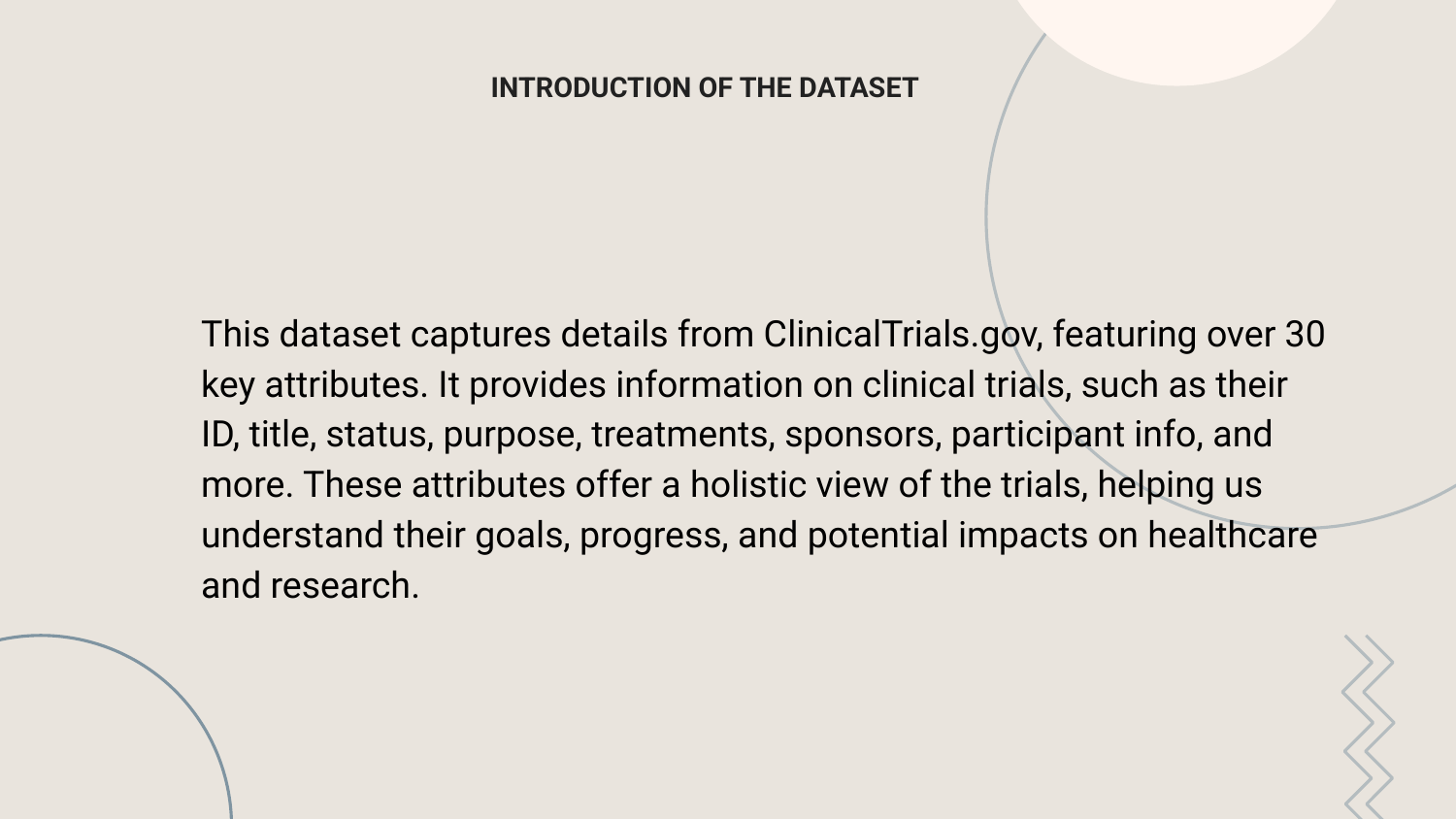

# INTRODUCTION OF THE DATASET

This dataset captures details from ClinicalTrials.gov, featuring over 30 key attributes. It provides information on clinical trials, such as their ID, title, status, purpose, treatments, sponsors, participant info, and more. These attributes offer a holistic view of the trials, helping us understand their goals, progress, and potential impacts on healthcare and research.